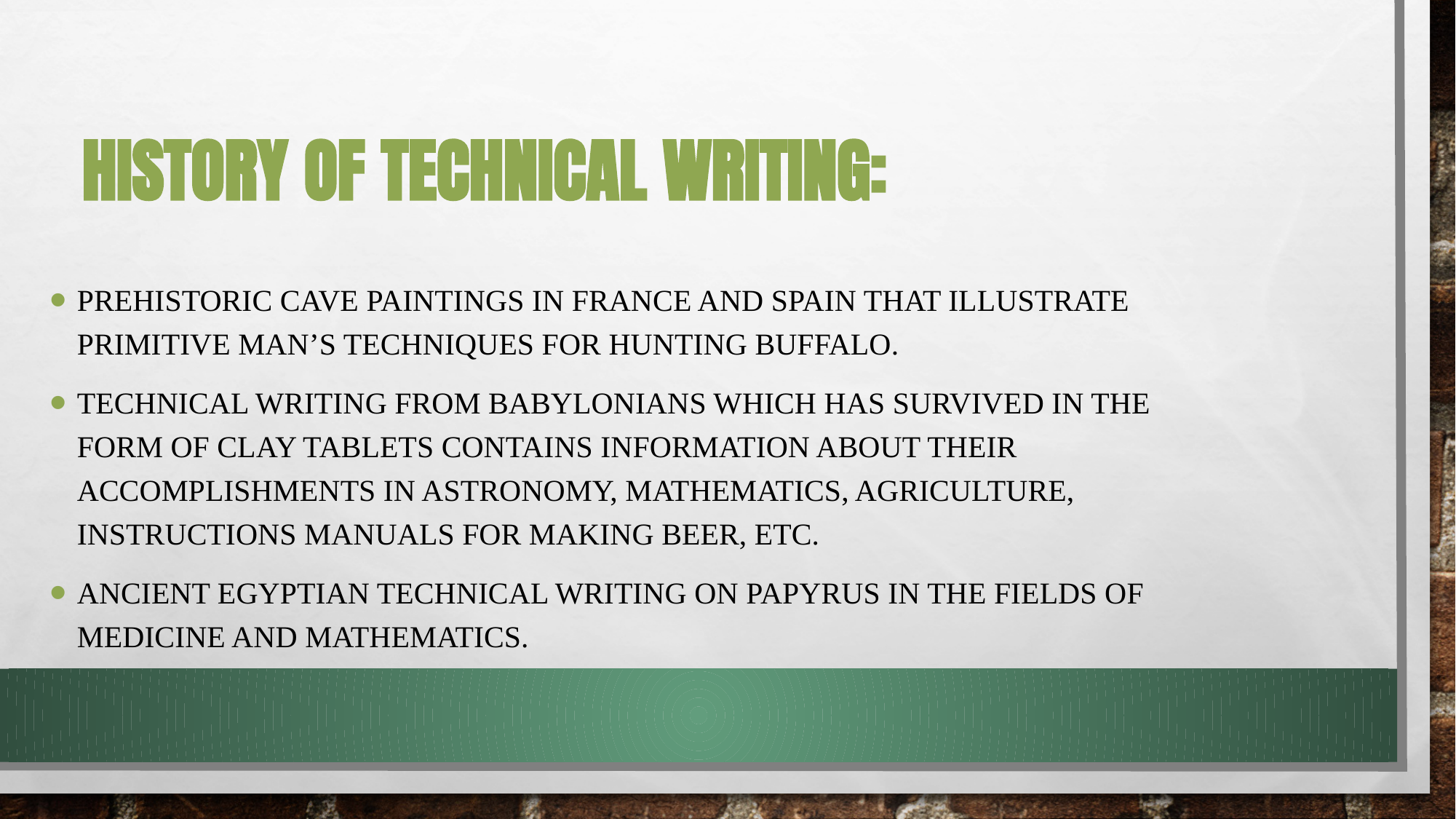

# History of Technical Writing:
Prehistoric cave paintings in France and Spain that illustrate primitive man’s techniques for hunting buffalo.
Technical writing from Babylonians which has survived in the form of clay tablets contains information about their accomplishments in astronomy, mathematics, agriculture, instructions manuals for making beer, etc.
Ancient Egyptian technical writing on papyrus in the fields of medicine and mathematics.